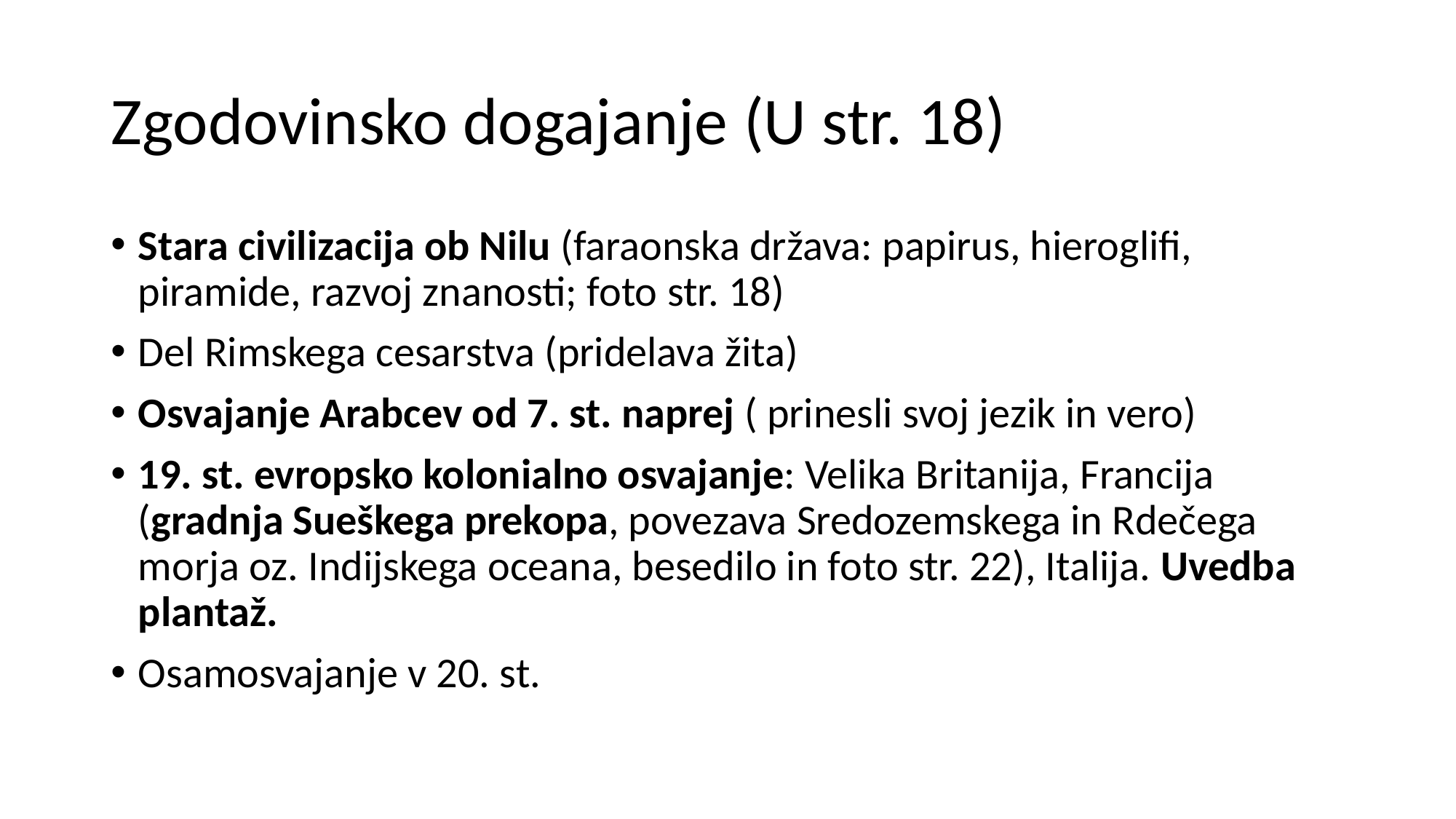

# Zgodovinsko dogajanje (U str. 18)
Stara civilizacija ob Nilu (faraonska država: papirus, hieroglifi, piramide, razvoj znanosti; foto str. 18)
Del Rimskega cesarstva (pridelava žita)
Osvajanje Arabcev od 7. st. naprej ( prinesli svoj jezik in vero)
19. st. evropsko kolonialno osvajanje: Velika Britanija, Francija (gradnja Sueškega prekopa, povezava Sredozemskega in Rdečega morja oz. Indijskega oceana, besedilo in foto str. 22), Italija. Uvedba plantaž.
Osamosvajanje v 20. st.